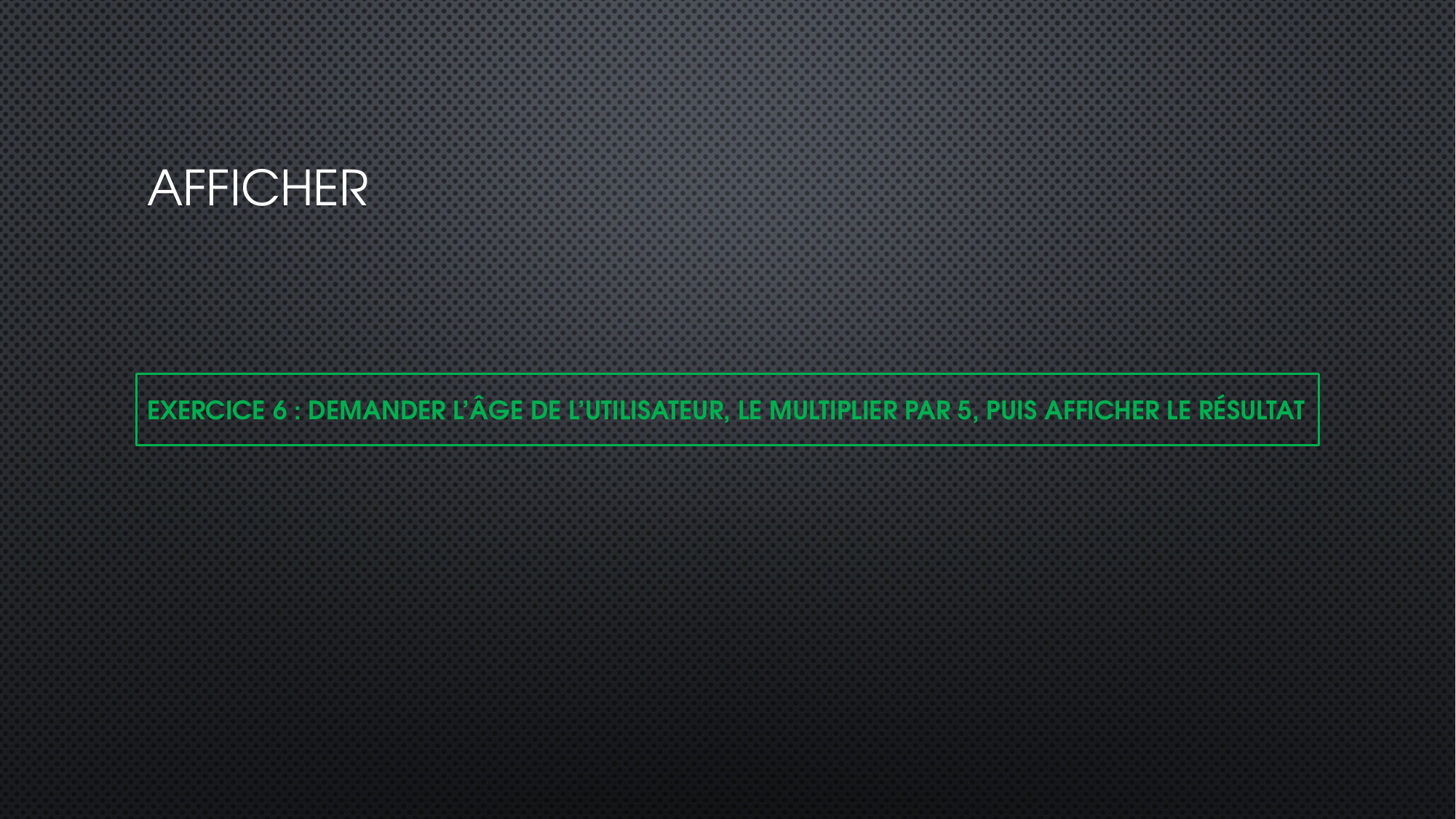

# Afficher

Exercice 6 : demander l’âge de l’utilisateur, le multiplier par 5, puis afficher le résultat